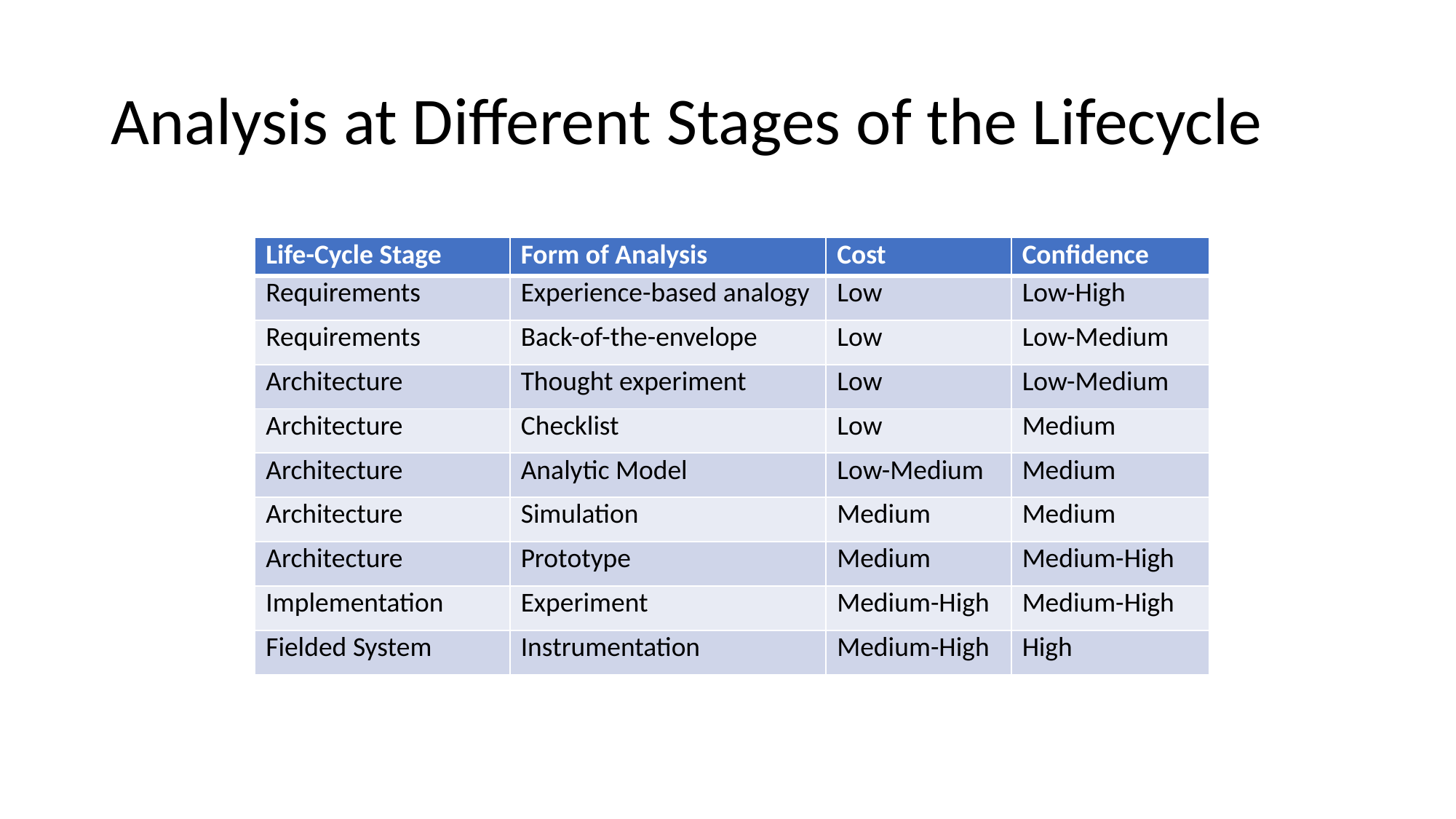

# Analysis at Different Stages of the Lifecycle

| Life-Cycle Stage | Form of Analysis | Cost | Confidence |
| --- | --- | --- | --- |
| Requirements | Experience-based analogy | Low | Low-High |
| Requirements | Back-of-the-envelope | Low | Low-Medium |
| Architecture | Thought experiment | Low | Low-Medium |
| Architecture | Checklist | Low | Medium |
| Architecture | Analytic Model | Low-Medium | Medium |
| Architecture | Simulation | Medium | Medium |
| Architecture | Prototype | Medium | Medium-High |
| Implementation | Experiment | Medium-High | Medium-High |
| Fielded System | Instrumentation | Medium-High | High |